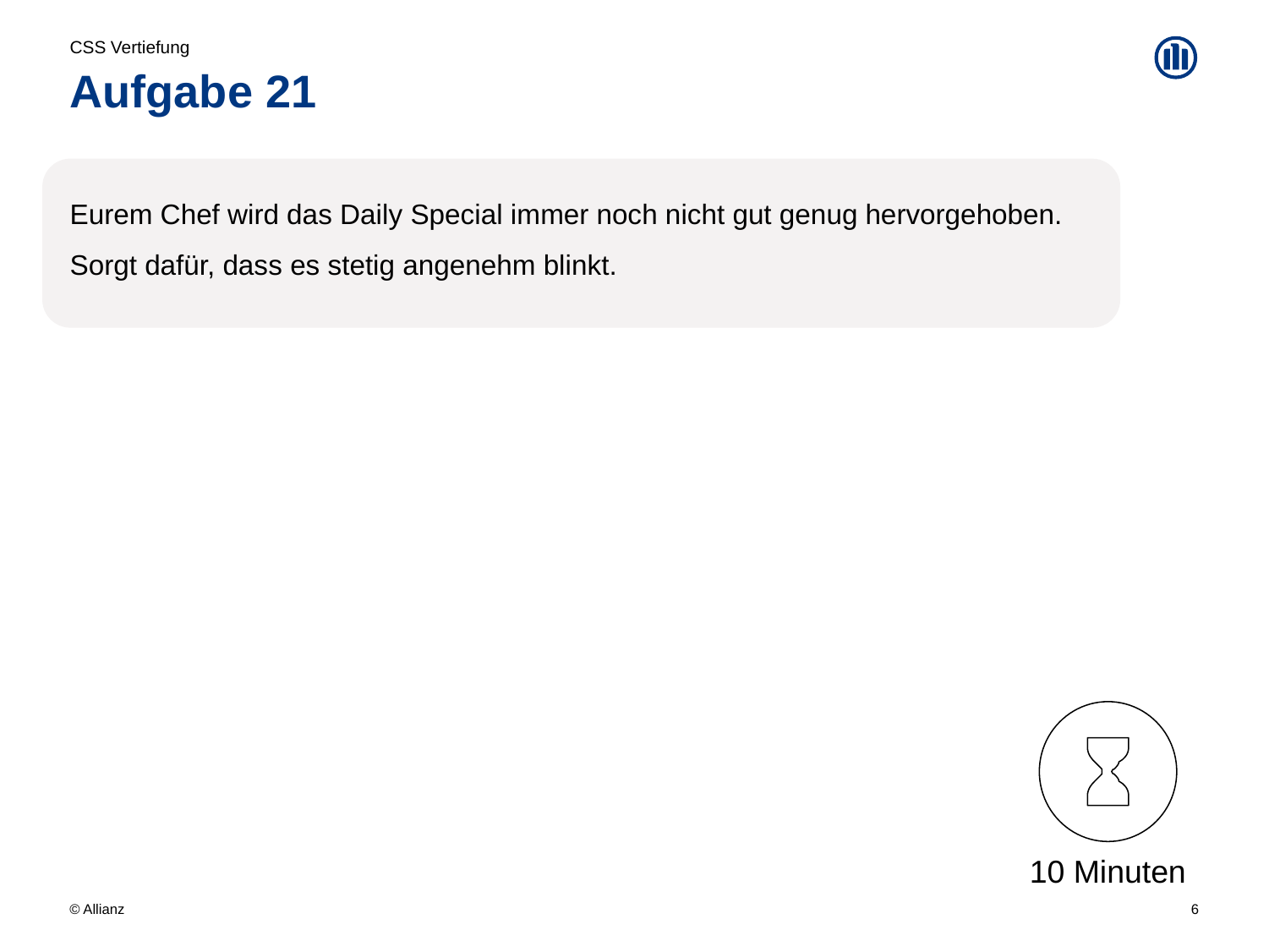

CSS Vertiefung
# Aufgabe 21

Eurem Chef wird das Daily Special immer noch nicht gut genug hervorgehoben. Sorgt dafür, dass es stetig angenehm blinkt.

10 Minuten
6